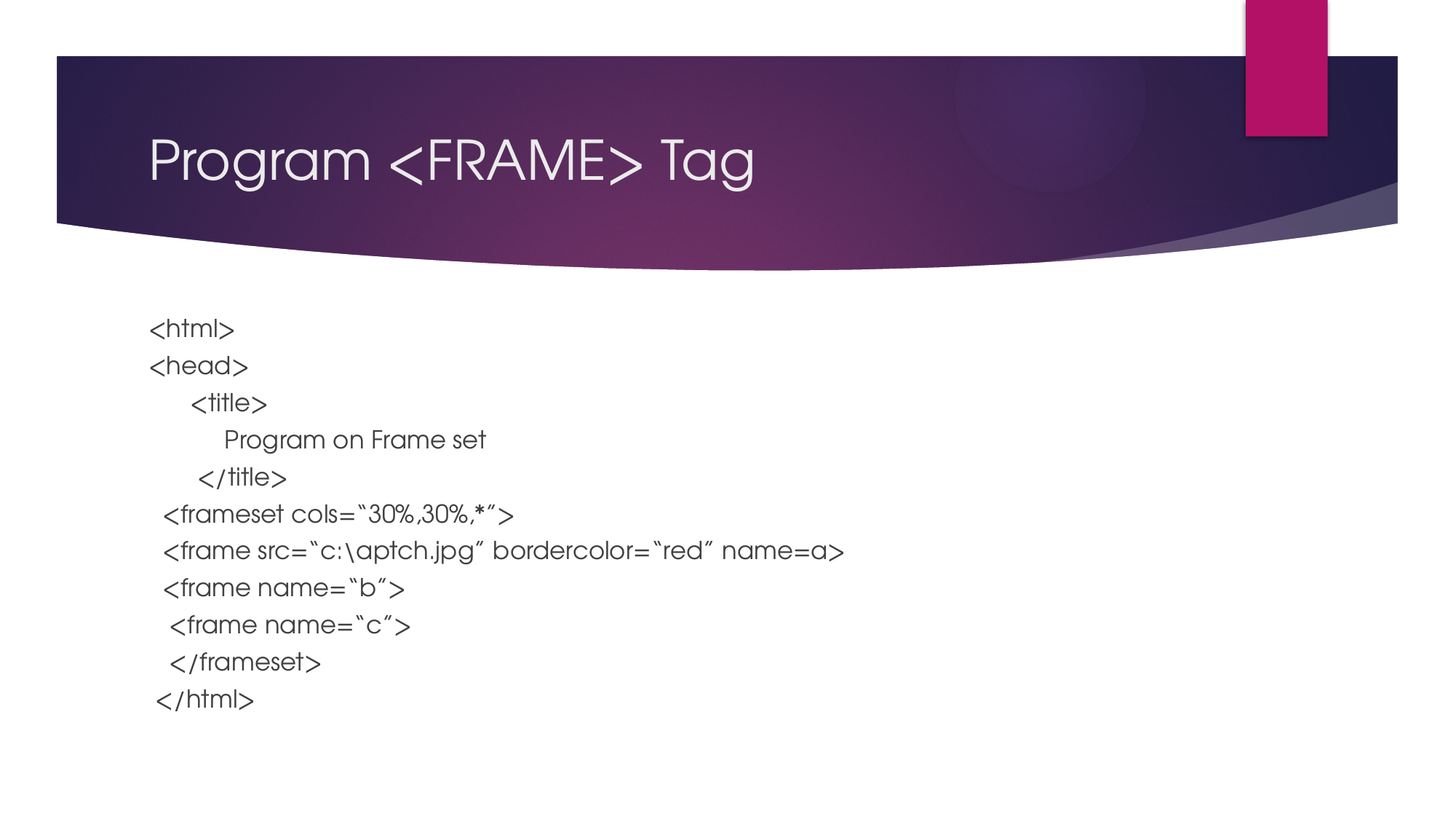

# Program <FRAME> Tag
<html>
<head>
      <title>
           Program on Frame set
       </title>
  <frameset cols=“30%,30%,*”>
  <frame src=“c:\aptch.jpg” bordercolor=“red” name=a>
  <frame name=“b”>
   <frame name=“c”>
   </frameset>
 </html>